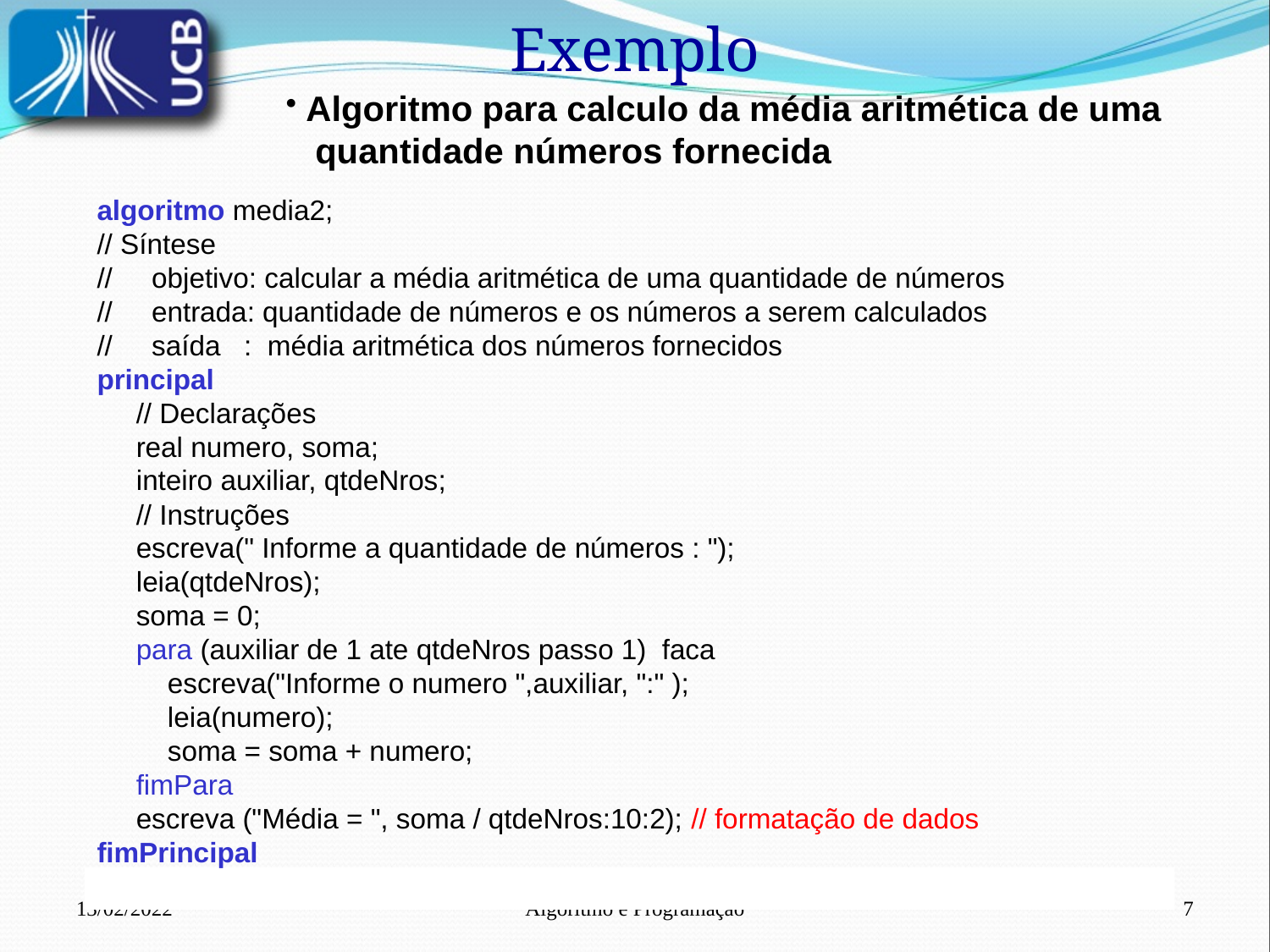

Exemplo
 Algoritmo para calculo da média aritmética de uma
   quantidade números fornecida
algoritmo media2;
// Síntese
//     objetivo: calcular a média aritmética de uma quantidade de números
//     entrada: quantidade de números e os números a serem calculados
//     saída   :  média aritmética dos números fornecidos
principal
     // Declarações
     real numero, soma;
     inteiro auxiliar, qtdeNros;
     // Instruções
     escreva(" Informe a quantidade de números : ");
     leia(qtdeNros);
     soma = 0;
     para (auxiliar de 1 ate qtdeNros passo 1)  faca
         escreva("Informe o numero ",auxiliar, ":" );
         leia(numero);
         soma = soma + numero;
     fimPara
     escreva ("Média = ", soma / qtdeNros:10:2); // formatação de dados
fimPrincipal

13/02/2022
Algoritmo e Programação
7